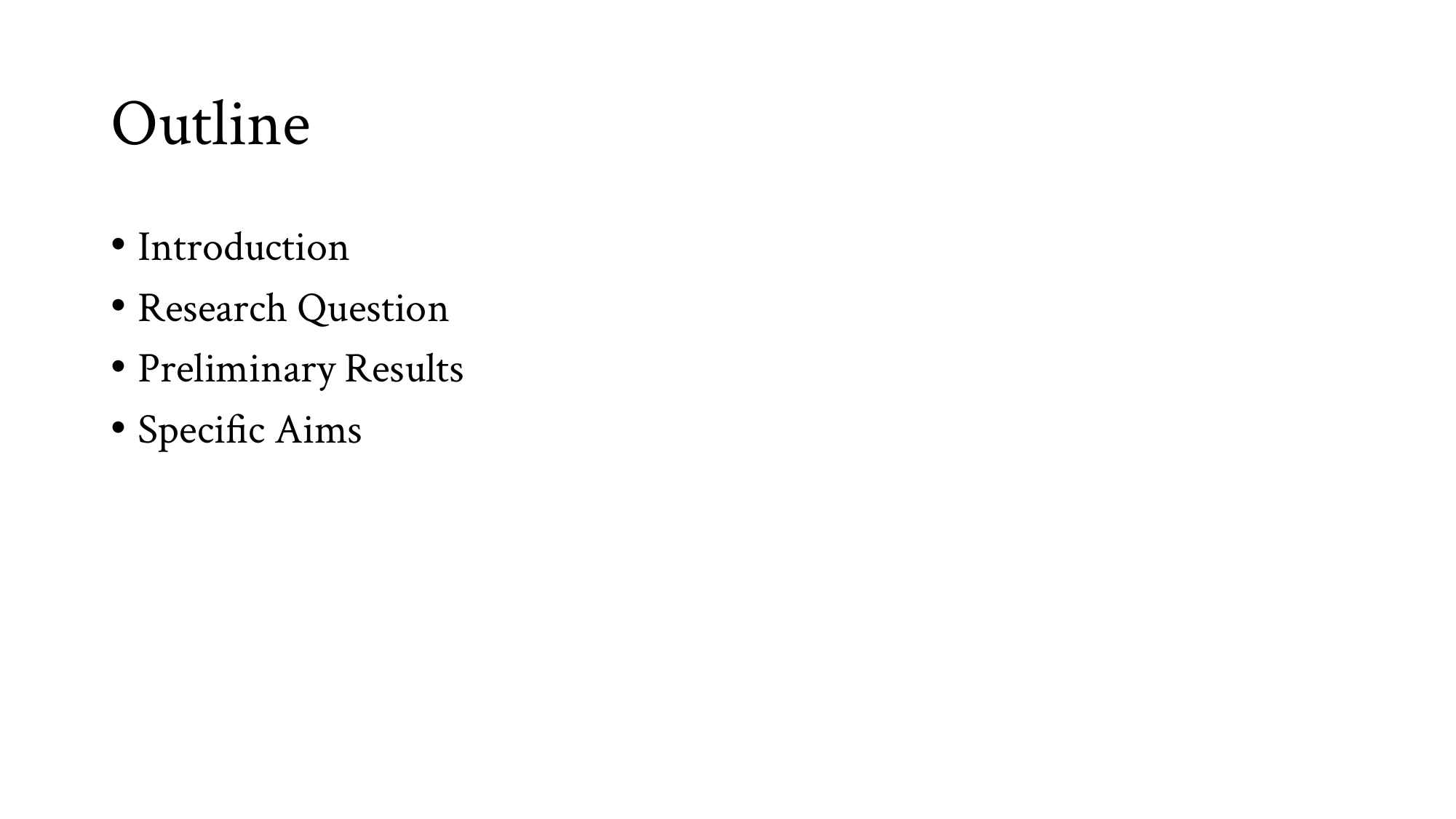

# Outline
Introduction
Research Question
Preliminary Results
Specific Aims